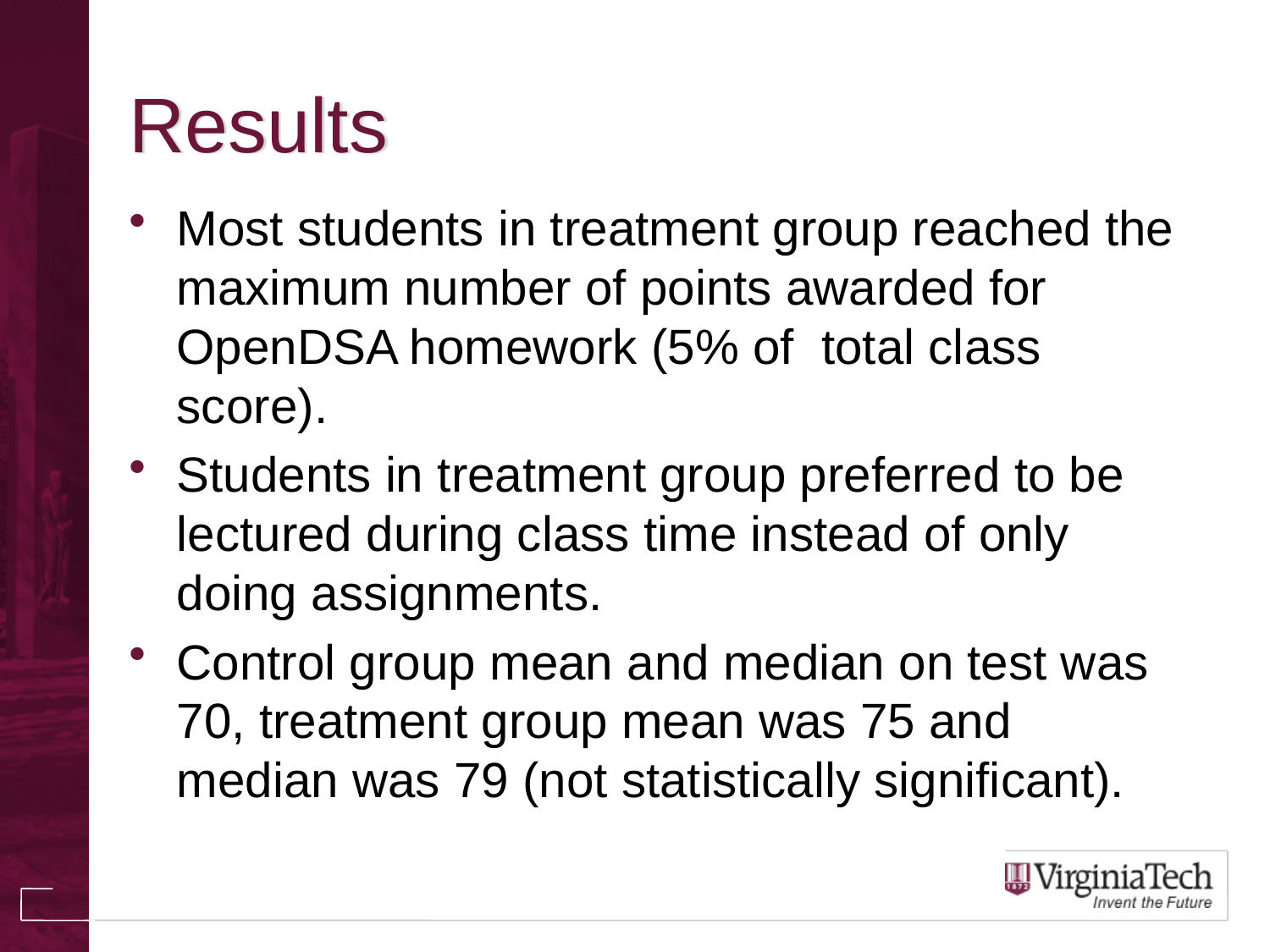

# Results
Most students in treatment group reached the maximum number of points awarded for OpenDSA homework (5% of  total class score).
Students in treatment group preferred to be lectured during class time instead of only doing assignments.
Control group mean and median on test was 70, treatment group mean was 75 and median was 79 (not statistically significant).